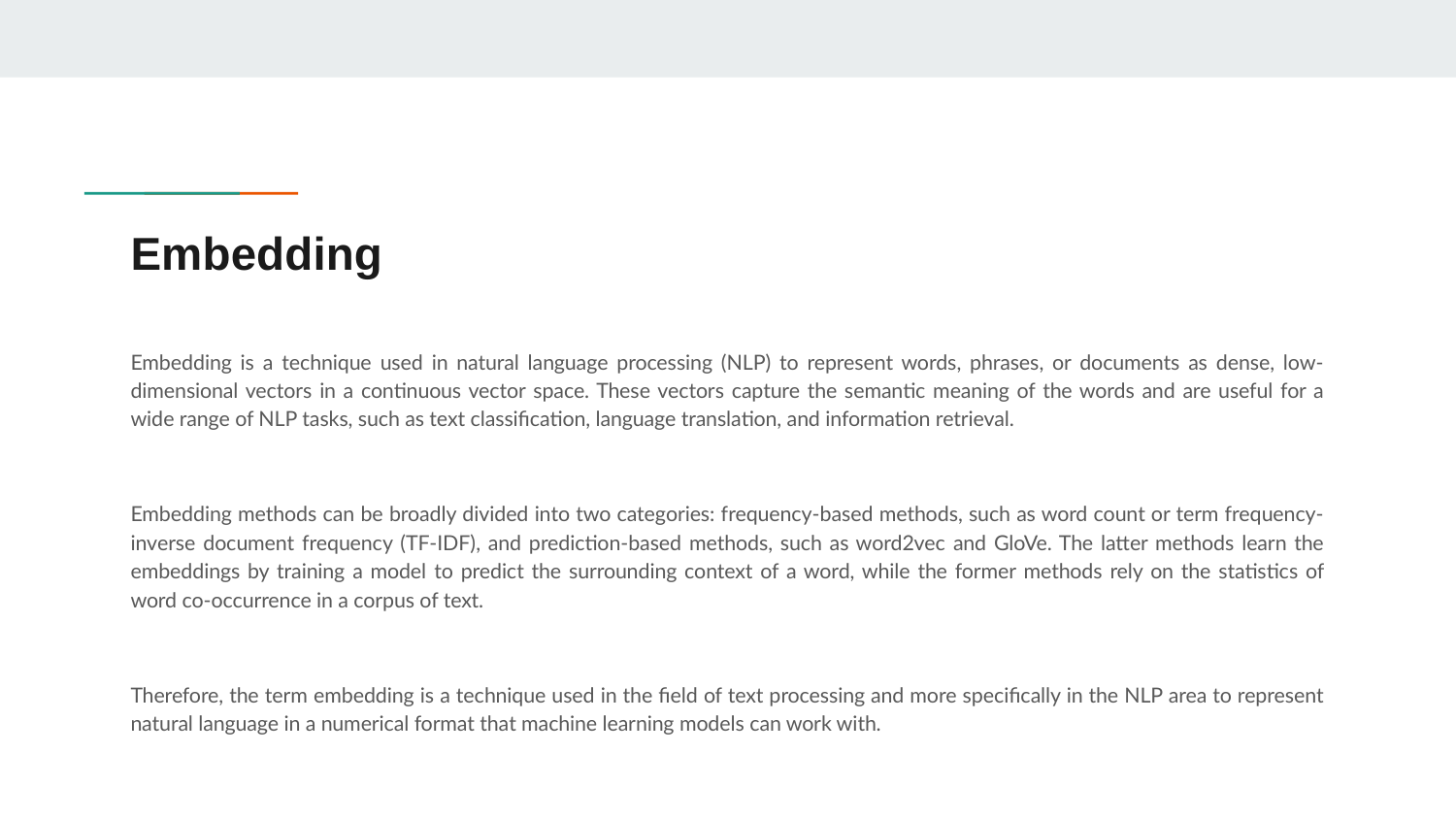

# Embedding
Embedding is a technique used in natural language processing (NLP) to represent words, phrases, or documents as dense, low-dimensional vectors in a continuous vector space. These vectors capture the semantic meaning of the words and are useful for a wide range of NLP tasks, such as text classification, language translation, and information retrieval.

Embedding methods can be broadly divided into two categories: frequency-based methods, such as word count or term frequency-inverse document frequency (TF-IDF), and prediction-based methods, such as word2vec and GloVe. The latter methods learn the embeddings by training a model to predict the surrounding context of a word, while the former methods rely on the statistics of word co-occurrence in a corpus of text.

Therefore, the term embedding is a technique used in the field of text processing and more specifically in the NLP area to represent natural language in a numerical format that machine learning models can work with.